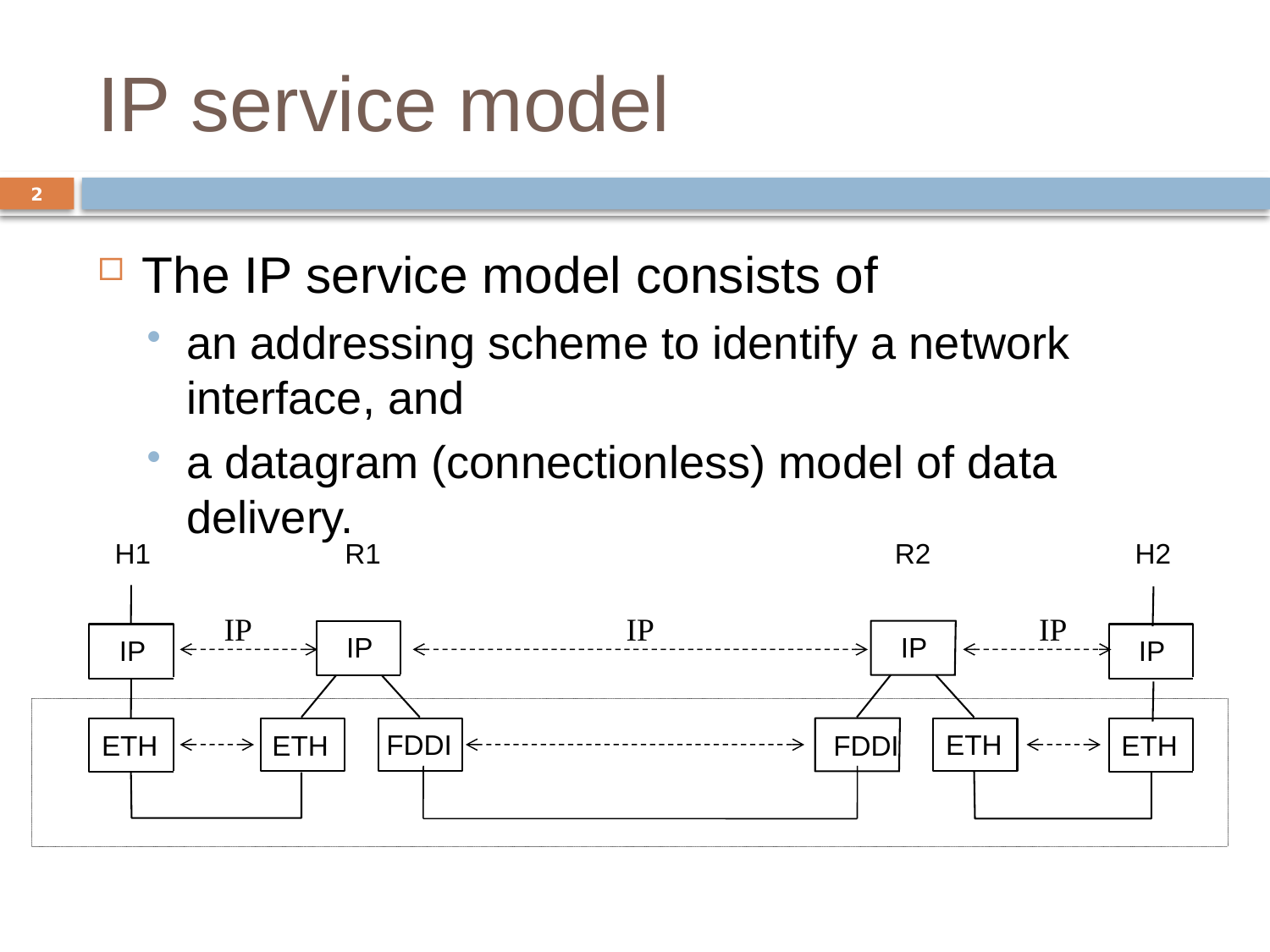

# IP service model
2
The IP service model consists of
an addressing scheme to identify a network interface, and
a datagram (connectionless) model of data delivery.
H1
R1
R2
H2

IP
IP
IP

IP
IP
IP
IP

FDDI
ETH
ETH
ETH
FDDI
ETH